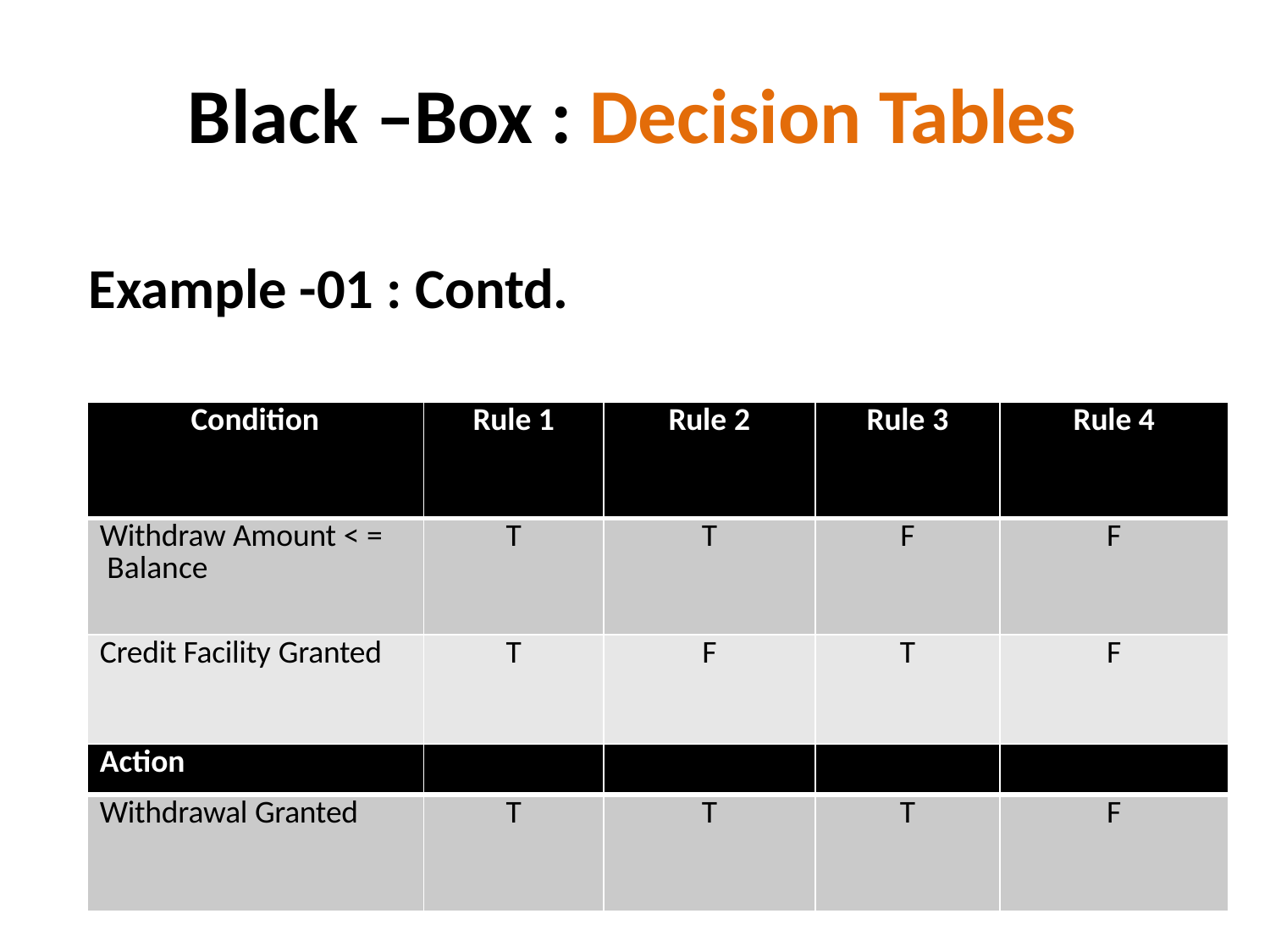

# Black –Box : Decision Tables
Example -01 : Contd.
| Condition | Rule 1 | Rule 2 | Rule 3 | Rule 4 |
| --- | --- | --- | --- | --- |
| Withdraw Amount < = Balance | T | T | F | F |
| Credit Facility Granted | T | F | T | F |
| Action |  |  |  |  |
| Withdrawal Granted | T | T | T | F |